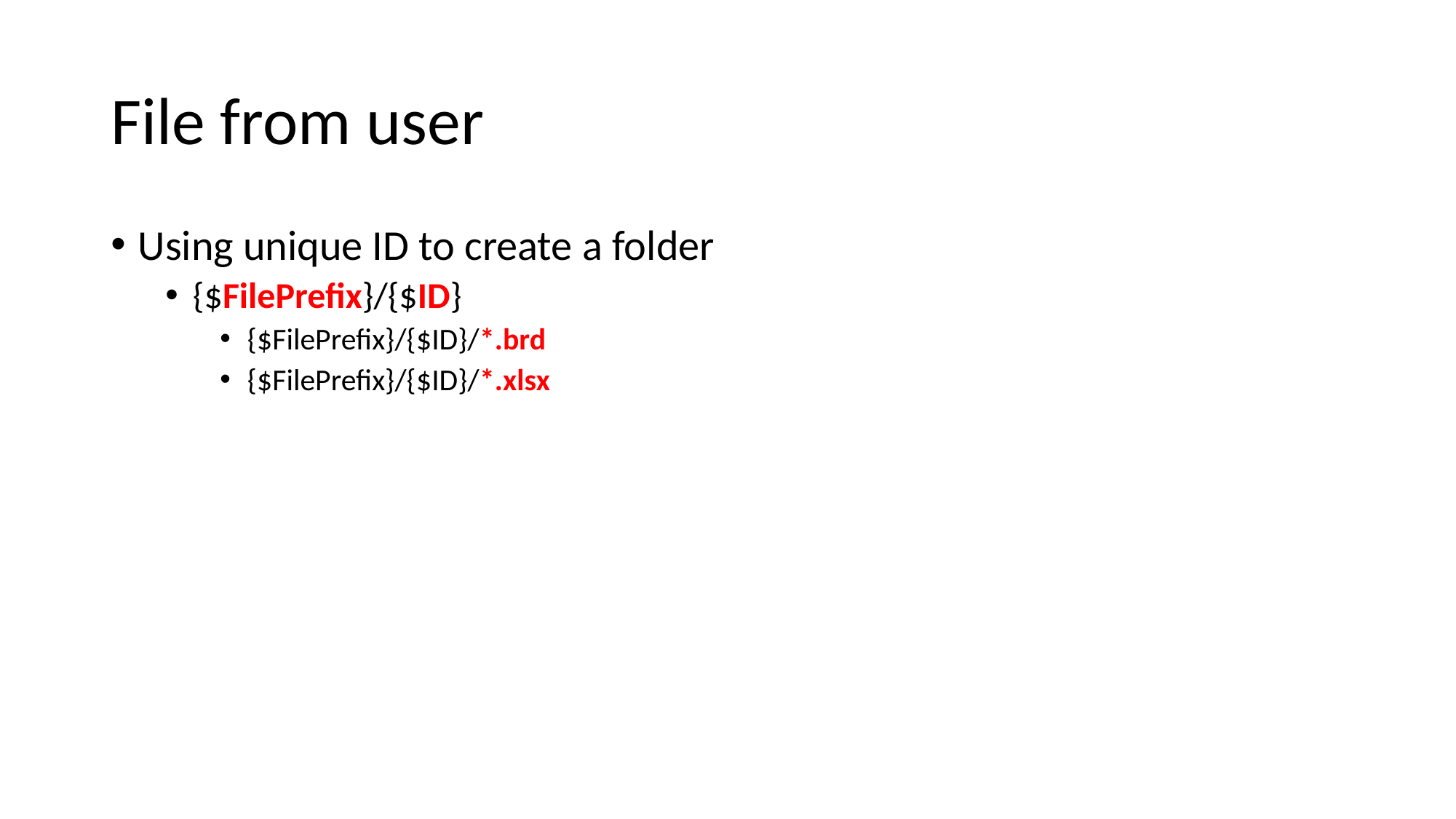

# File from user
Using unique ID to create a folder
{$FilePrefix}/{$ID}
{$FilePrefix}/{$ID}/*.brd
{$FilePrefix}/{$ID}/*.xlsx